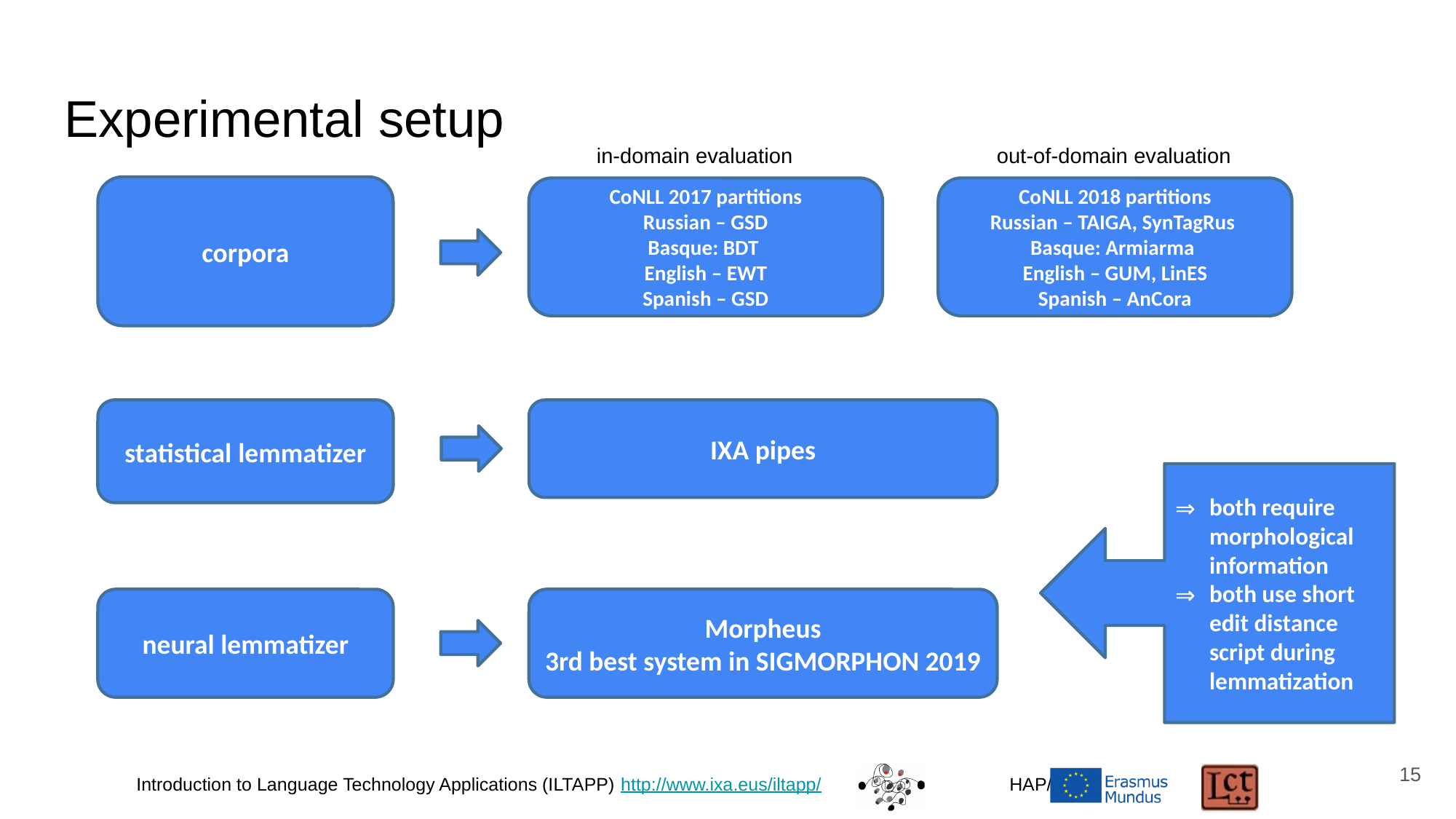

# Experimental setup
in-domain evaluation
out-of-domain evaluation
corpora
CoNLL 2017 partitions
Russian – GSD
Basque: BDT
English – EWT
Spanish – GSD
CoNLL 2018 partitions
Russian – TAIGA, SynTagRus
Basque: Armiarma
English – GUM, LinES
Spanish – AnCora

statistical lemmatizer
IXA pipes

both require morphological information
both use short edit distance script during lemmatization
neural lemmatizer
Morpheus
3rd best system in SIGMORPHON 2019

15